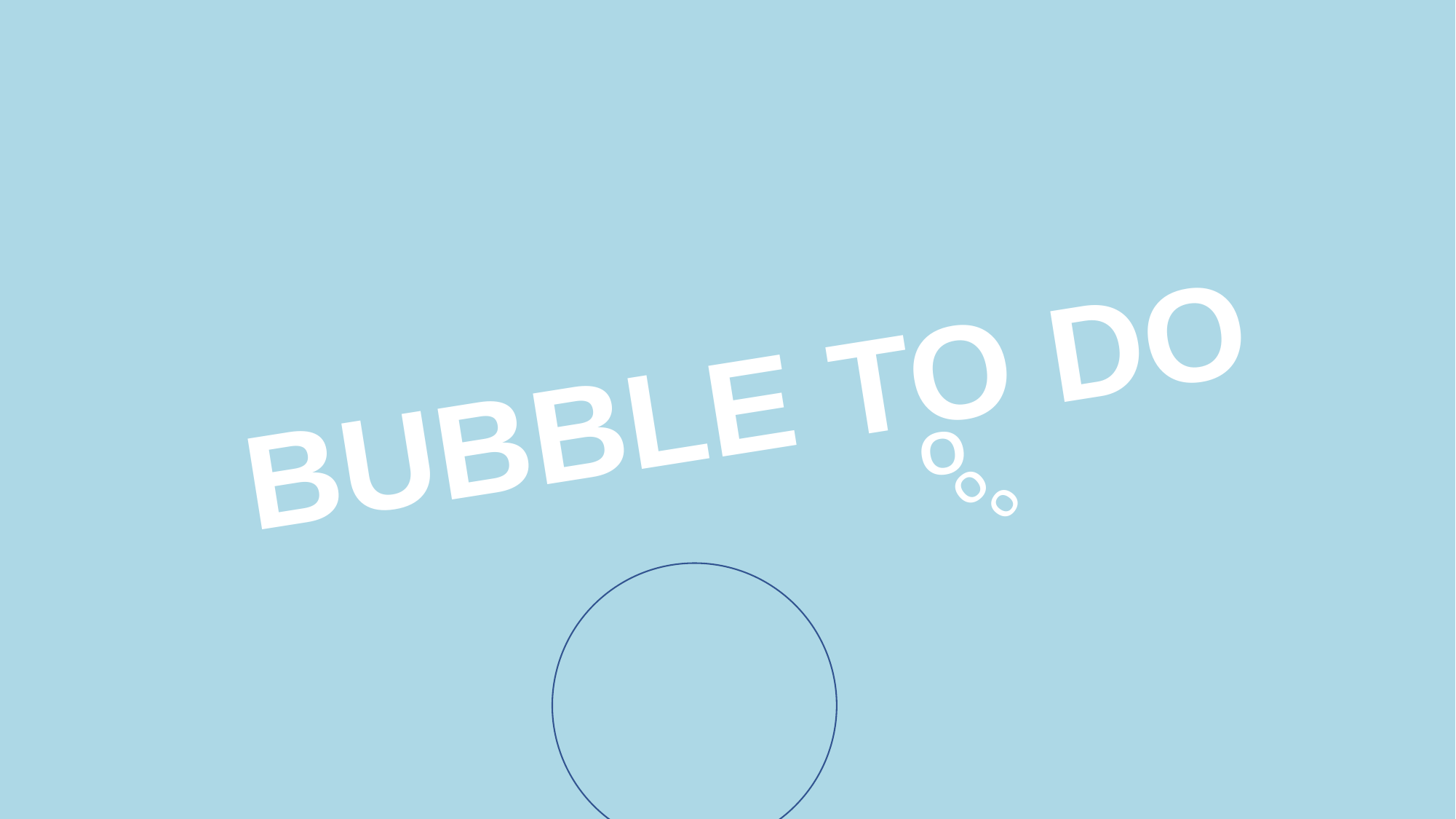

# BUBBLE TO DO
O
O
O